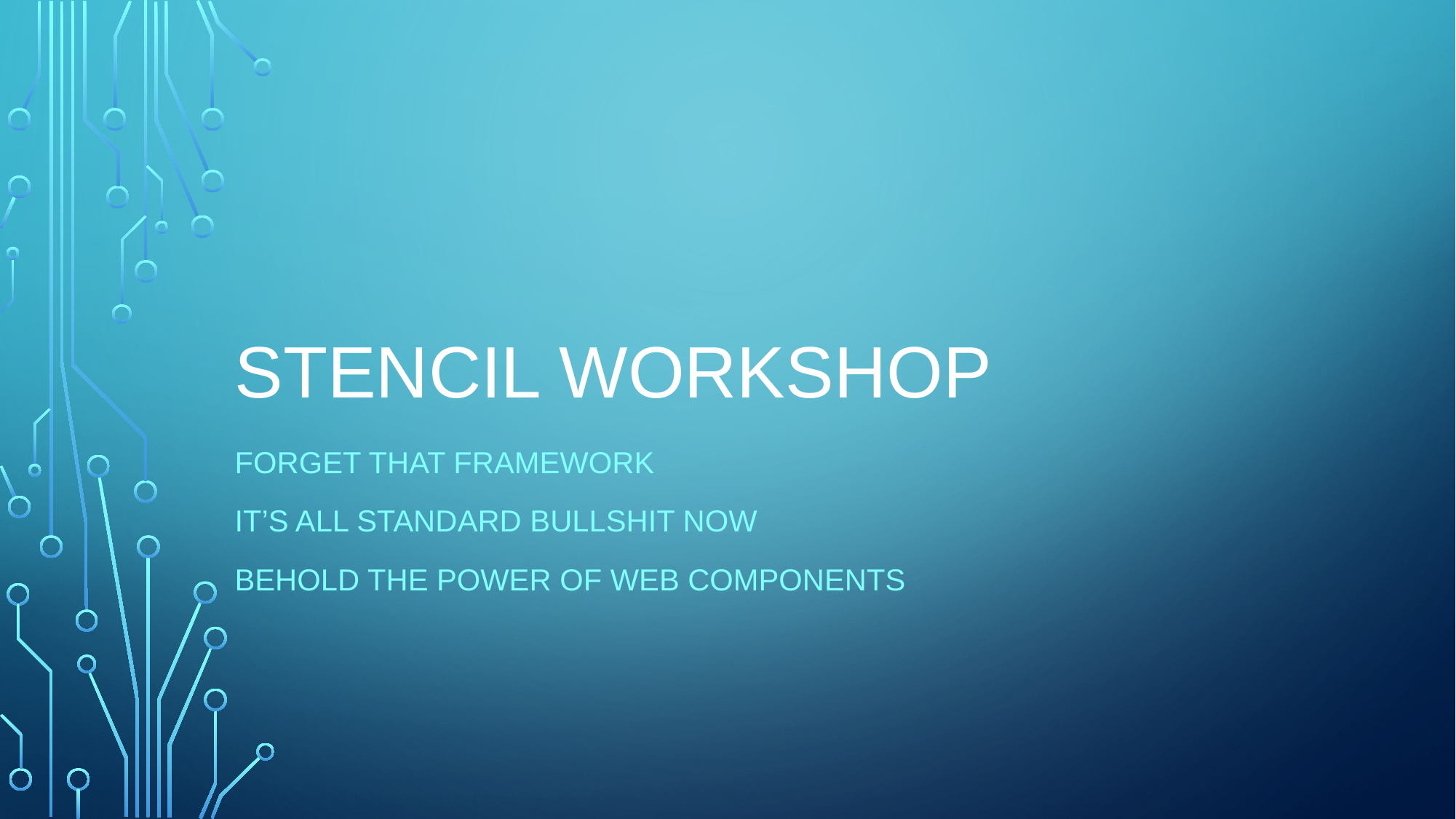

# Stencil Workshop
Forget that framework
It’s all standard bullshit now
Behold the power of web components